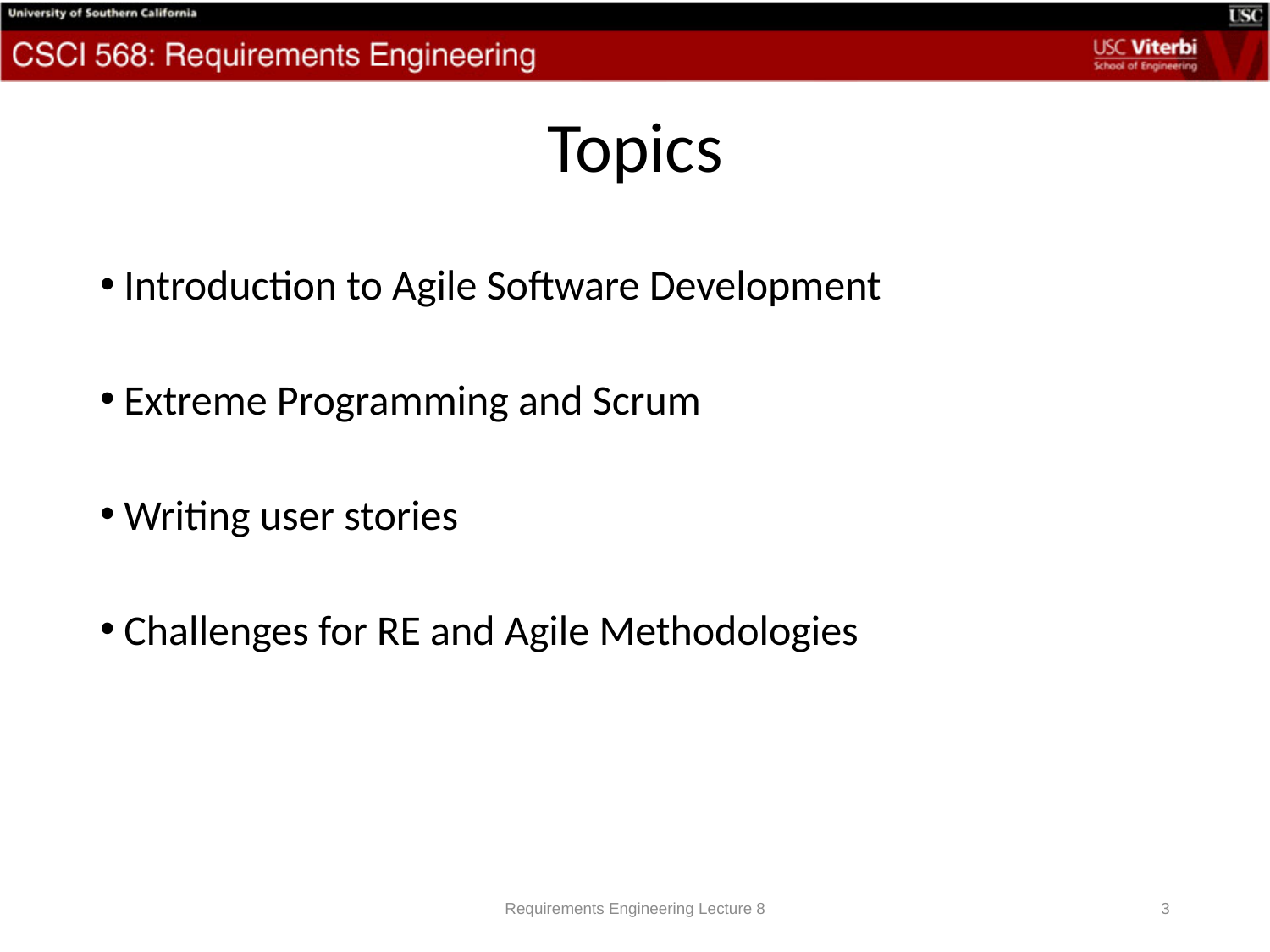

# Topics
Introduction to Agile Software Development
Extreme Programming and Scrum
Writing user stories
Challenges for RE and Agile Methodologies
Requirements Engineering Lecture 8
3